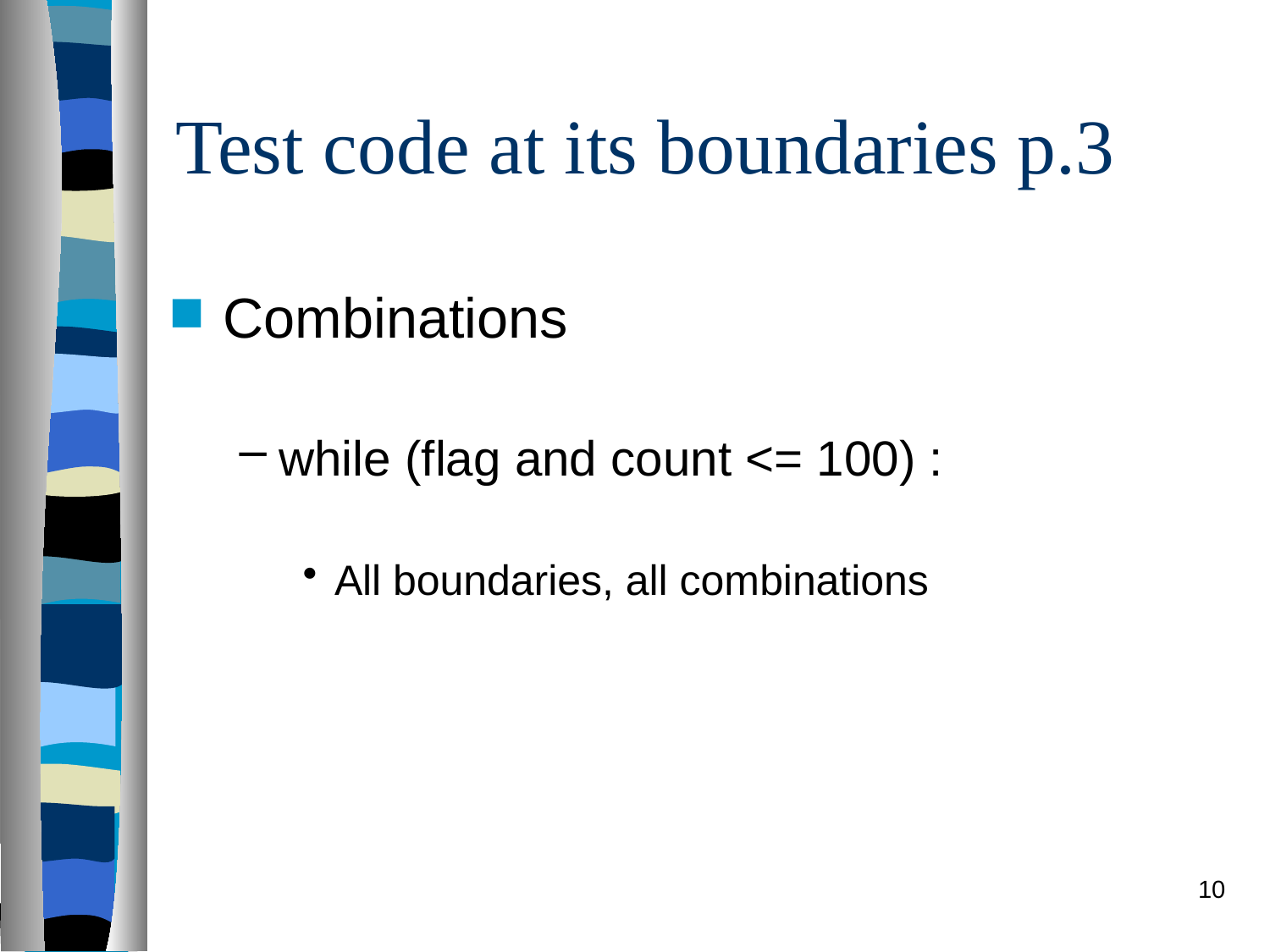

# Test code at its boundaries p.3
Combinations
while (flag and count <= 100) :
All boundaries, all combinations
10